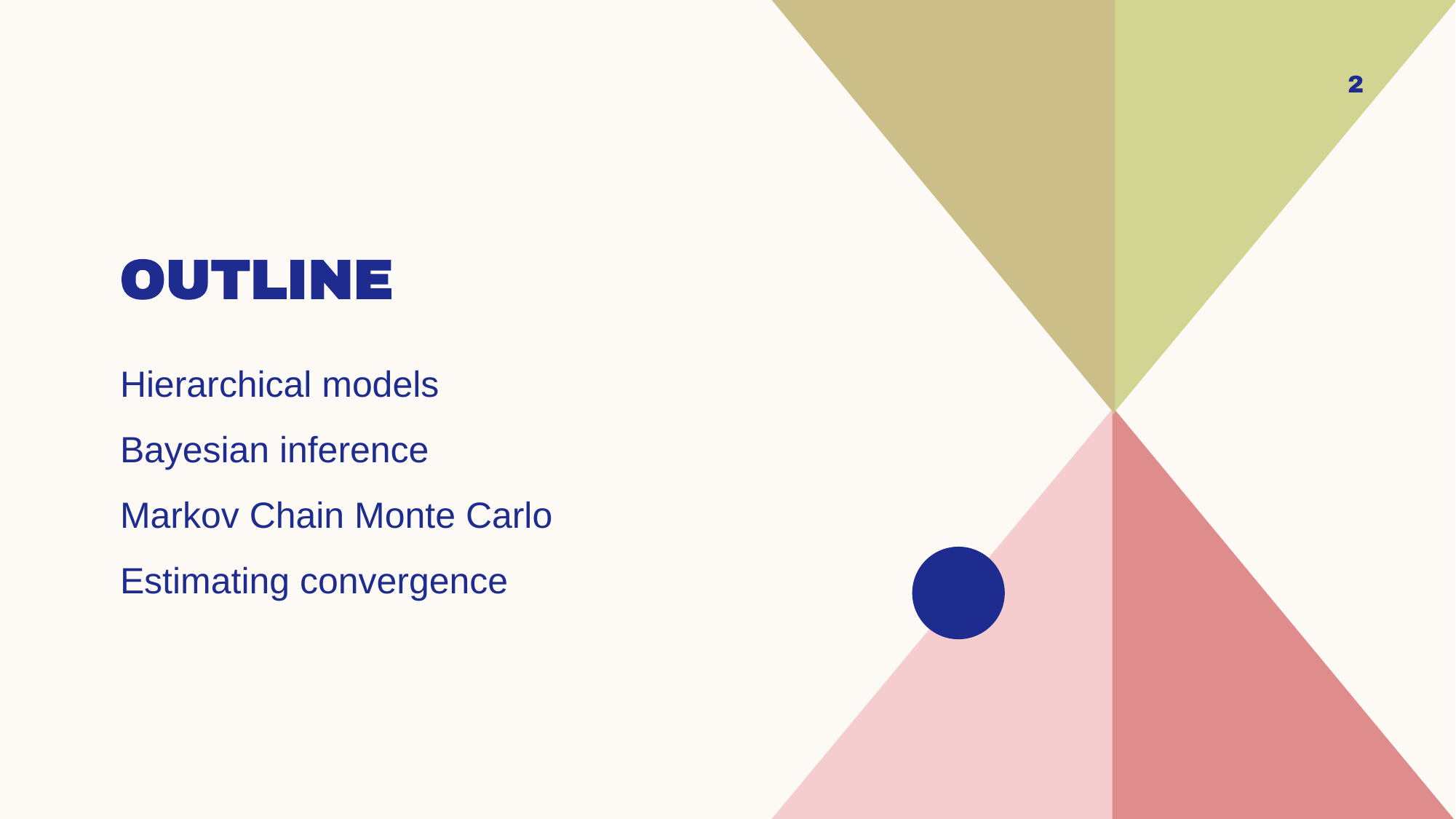

2
# Outline
Hierarchical models
Bayesian inference
Markov Chain Monte Carlo
Estimating convergence